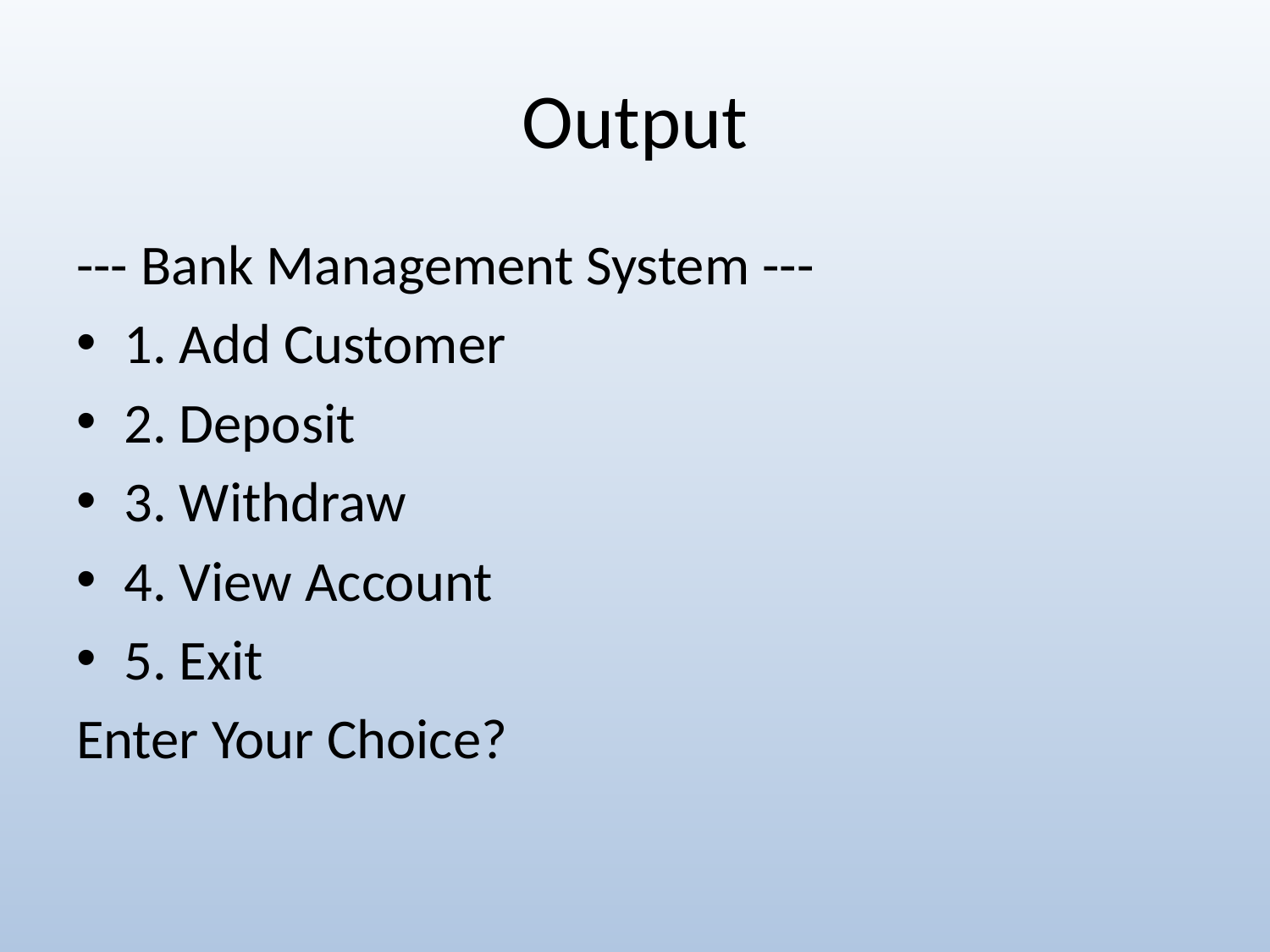

# Output
--- Bank Management System ---
1. Add Customer
2. Deposit
3. Withdraw
4. View Account
5. Exit
Enter Your Choice?